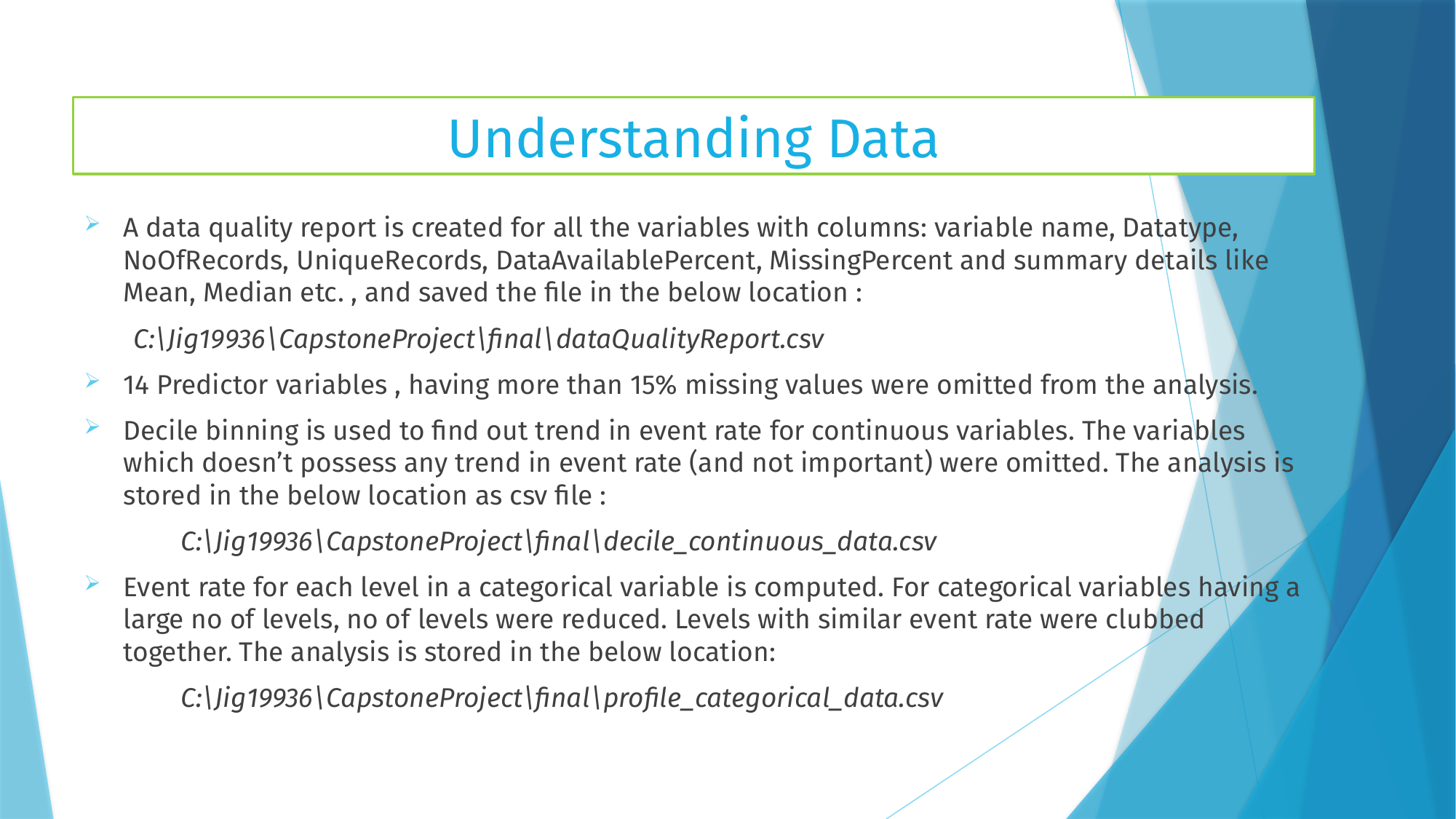

# Understanding Data
A data quality report is created for all the variables with columns: variable name, Datatype, NoOfRecords, UniqueRecords, DataAvailablePercent, MissingPercent and summary details like Mean, Median etc. , and saved the file in the below location :
       C:\Jig19936\CapstoneProject\final\dataQualityReport.csv
14 Predictor variables , having more than 15% missing values were omitted from the analysis.
Decile binning is used to find out trend in event rate for continuous variables. The variables which doesn’t possess any trend in event rate (and not important) were omitted. The analysis is stored in the below location as csv file :
	C:\Jig19936\CapstoneProject\final\decile_continuous_data.csv
Event rate for each level in a categorical variable is computed. For categorical variables having a large no of levels, no of levels were reduced. Levels with similar event rate were clubbed together. The analysis is stored in the below location:
	C:\Jig19936\CapstoneProject\final\profile_categorical_data.csv